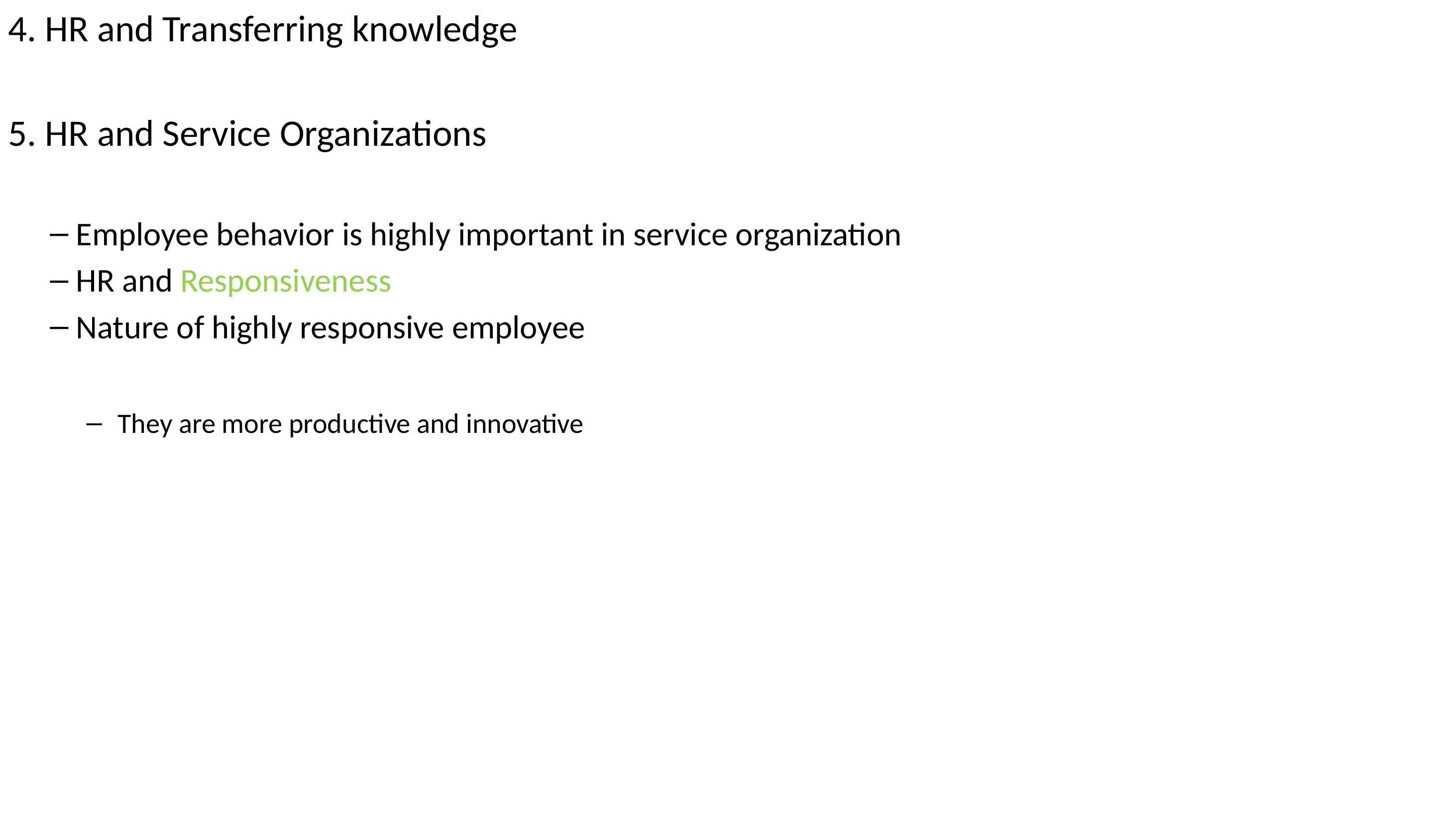

4. HR and Transferring knowledge

5. HR and Service Organizations

Employee behavior is highly important in service organization
HR and Responsiveness
Nature of highly responsive employee

They are more productive and innovative